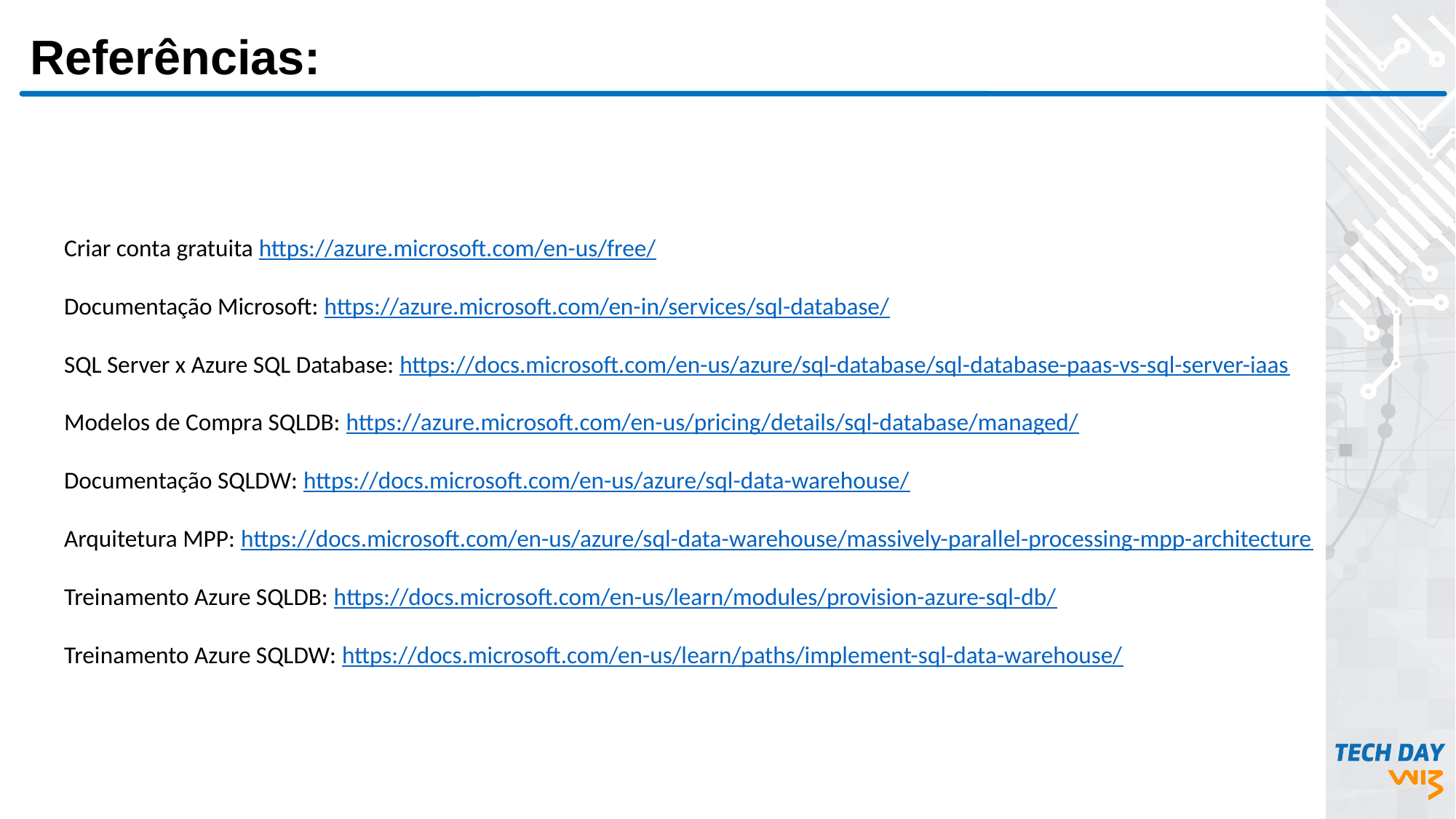

Referências:
Criar conta gratuita https://azure.microsoft.com/en-us/free/
Documentação Microsoft: https://azure.microsoft.com/en-in/services/sql-database/
SQL Server x Azure SQL Database: https://docs.microsoft.com/en-us/azure/sql-database/sql-database-paas-vs-sql-server-iaas
Modelos de Compra SQLDB: https://azure.microsoft.com/en-us/pricing/details/sql-database/managed/
Documentação SQLDW: https://docs.microsoft.com/en-us/azure/sql-data-warehouse/
Arquitetura MPP: https://docs.microsoft.com/en-us/azure/sql-data-warehouse/massively-parallel-processing-mpp-architecture
Treinamento Azure SQLDB: https://docs.microsoft.com/en-us/learn/modules/provision-azure-sql-db/
Treinamento Azure SQLDW: https://docs.microsoft.com/en-us/learn/paths/implement-sql-data-warehouse/